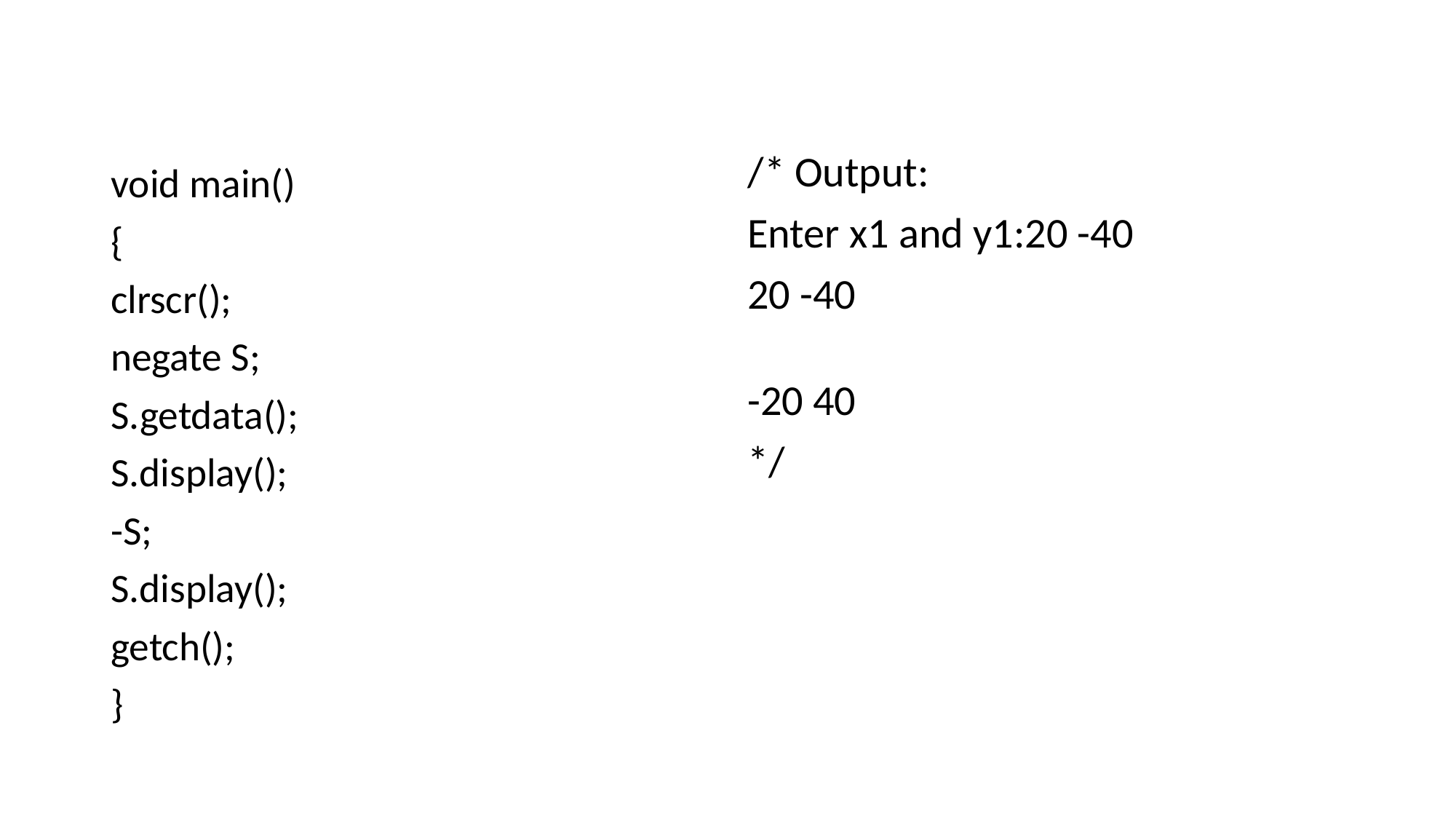

#
/* Output:
Enter x1 and y1:20 -40
20 -40
-20 40
*/
void main()
{
clrscr();
negate S;
S.getdata();
S.display();
-S;
S.display();
getch();
}